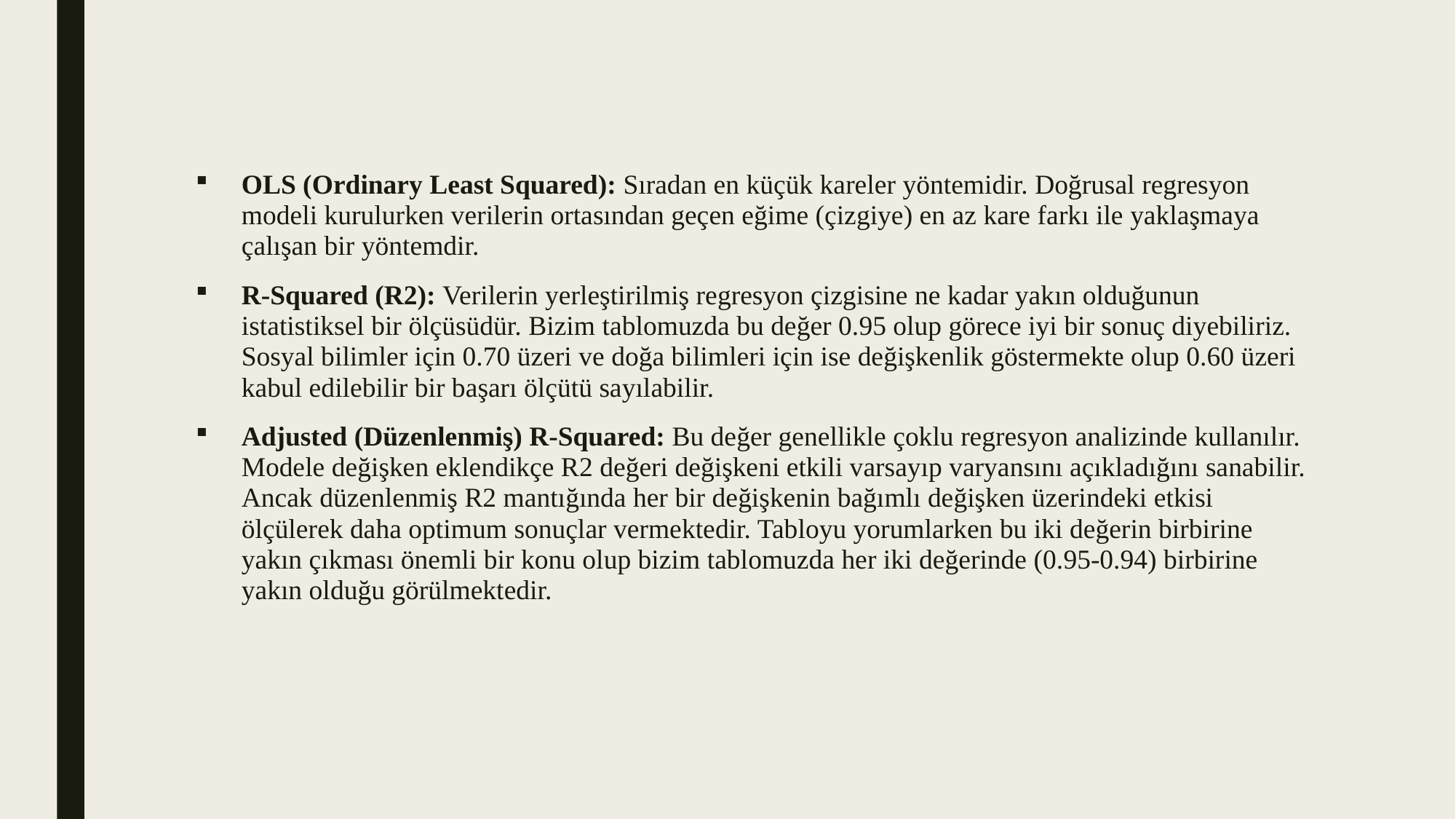

OLS (Ordinary Least Squared): Sıradan en küçük kareler yöntemidir. Doğrusal regresyon modeli kurulurken verilerin ortasından geçen eğime (çizgiye) en az kare farkı ile yaklaşmaya çalışan bir yöntemdir.
R-Squared (R2): Verilerin yerleştirilmiş regresyon çizgisine ne kadar yakın olduğunun istatistiksel bir ölçüsüdür. Bizim tablomuzda bu değer 0.95 olup görece iyi bir sonuç diyebiliriz. Sosyal bilimler için 0.70 üzeri ve doğa bilimleri için ise değişkenlik göstermekte olup 0.60 üzeri kabul edilebilir bir başarı ölçütü sayılabilir.
Adjusted (Düzenlenmiş) R-Squared: Bu değer genellikle çoklu regresyon analizinde kullanılır. Modele değişken eklendikçe R2 değeri değişkeni etkili varsayıp varyansını açıkladığını sanabilir. Ancak düzenlenmiş R2 mantığında her bir değişkenin bağımlı değişken üzerindeki etkisi ölçülerek daha optimum sonuçlar vermektedir. Tabloyu yorumlarken bu iki değerin birbirine yakın çıkması önemli bir konu olup bizim tablomuzda her iki değerinde (0.95-0.94) birbirine yakın olduğu görülmektedir.